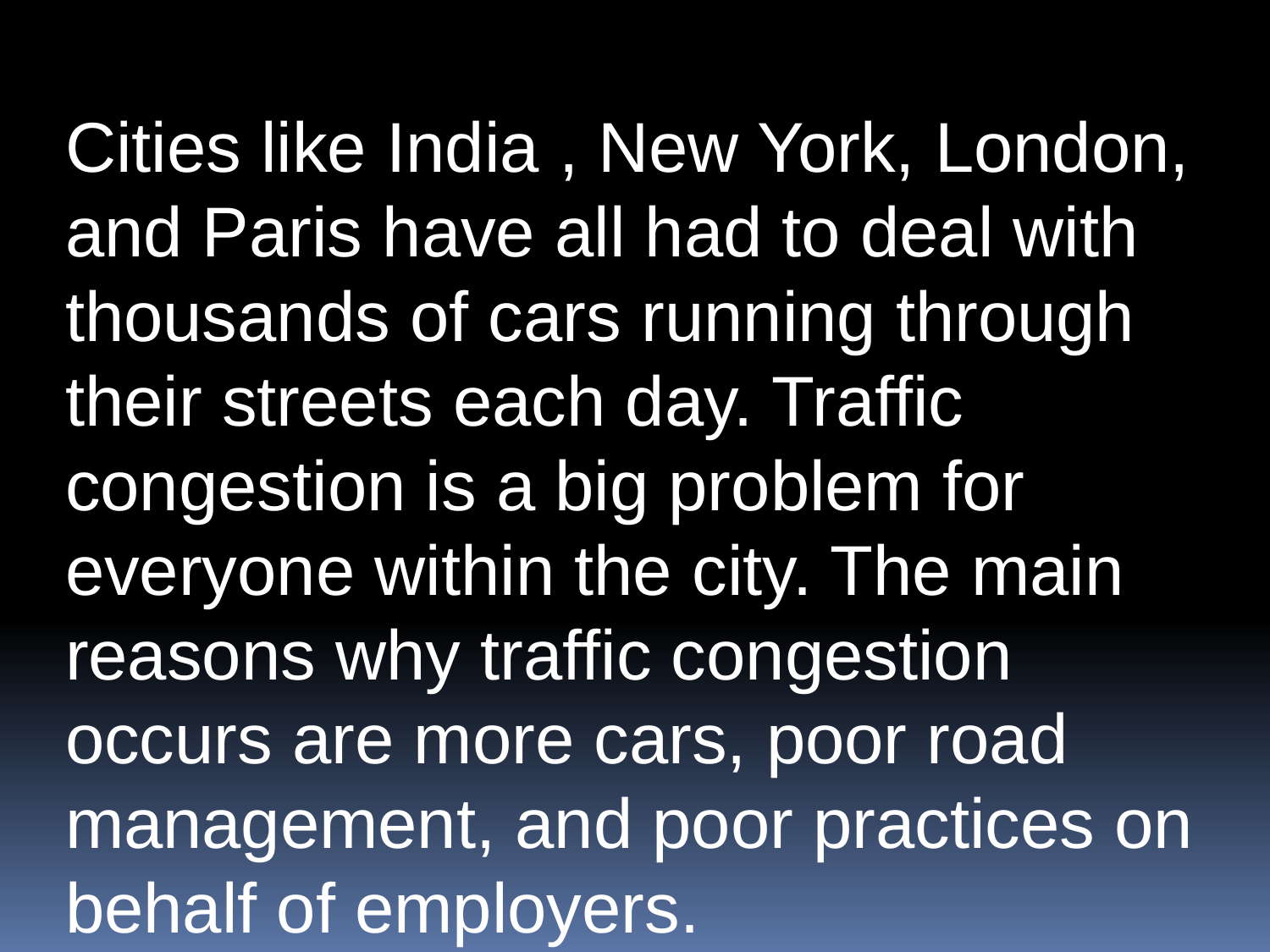

Cities like India , New York, London, and Paris have all had to deal with thousands of cars running through their streets each day. Traffic congestion is a big problem for everyone within the city. The main reasons why traffic congestion occurs are more cars, poor road management, and poor practices on behalf of employers.